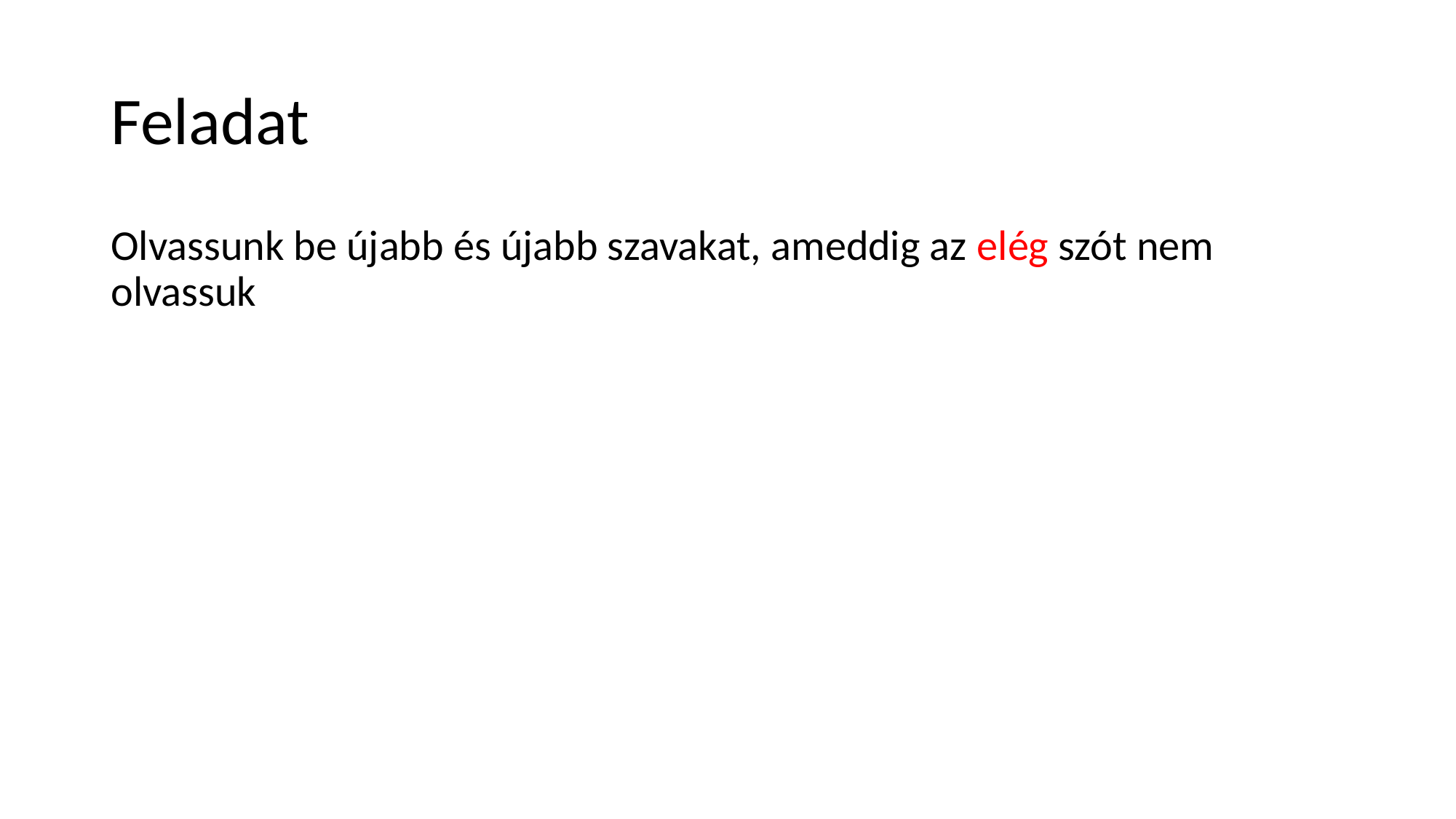

# Feladat
Olvassunk be újabb és újabb szavakat, ameddig az elég szót nem olvassuk